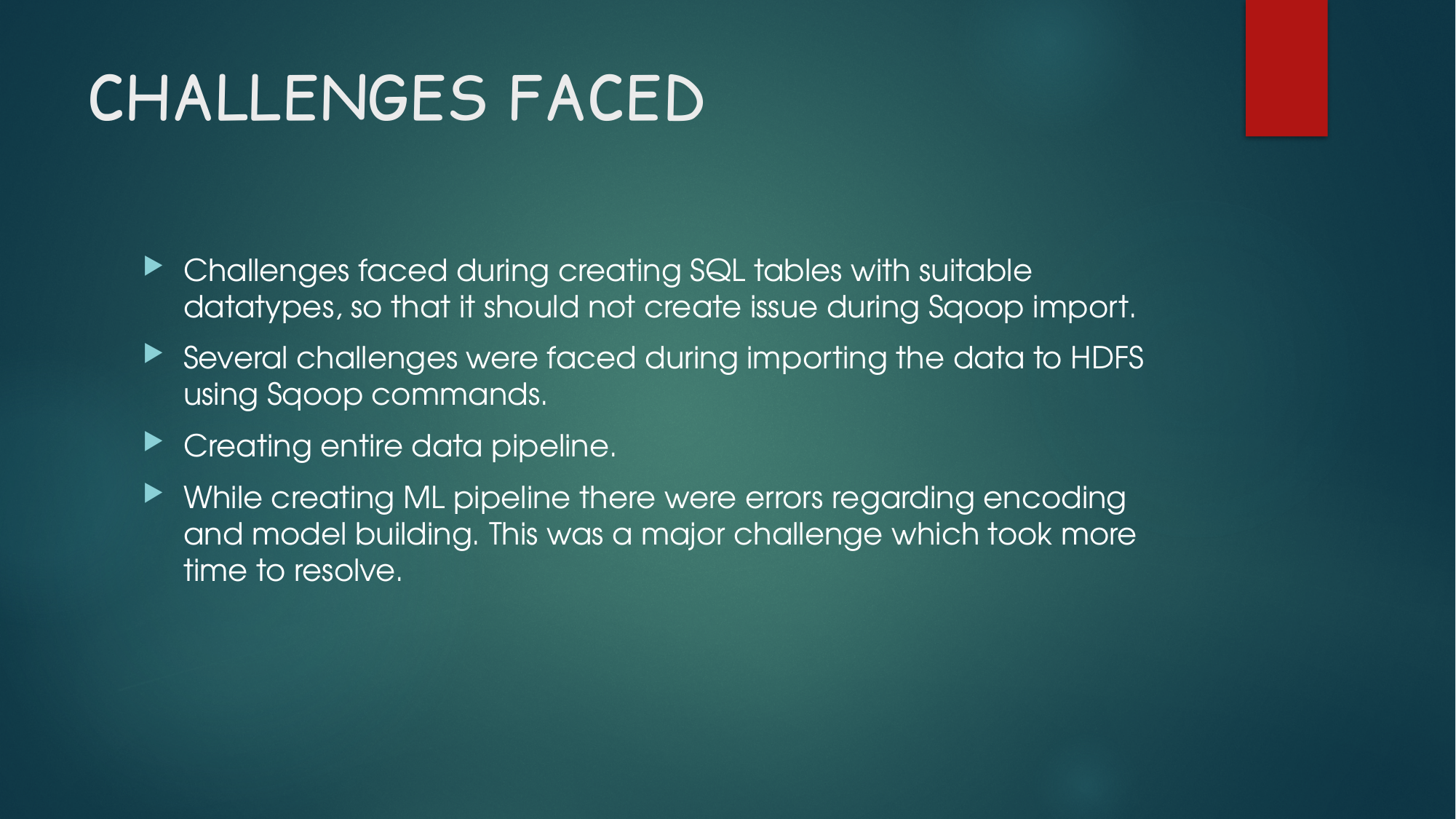

# CHALLENGES FACED
Challenges faced during creating SQL tables with suitable datatypes, so that it should not create issue during Sqoop import.
Several challenges were faced during importing the data to HDFS using Sqoop commands.
Creating entire data pipeline.
While creating ML pipeline there were errors regarding encoding and model building. This was a major challenge which took more time to resolve.